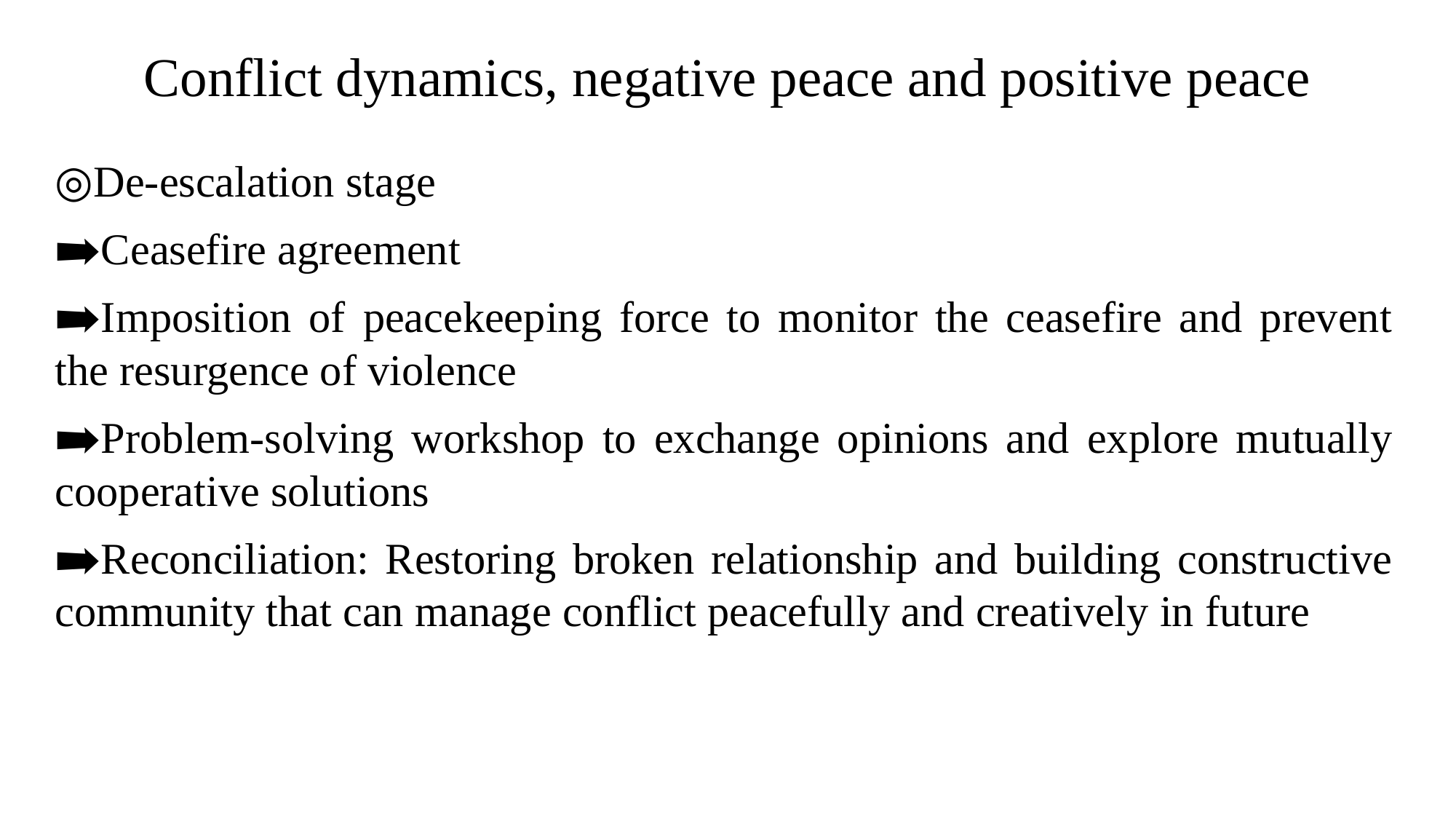

# Conflict dynamics, negative peace and positive peace
◎De-escalation stage
➡Ceasefire agreement
➡Imposition of peacekeeping force to monitor the ceasefire and prevent the resurgence of violence
➡Problem-solving workshop to exchange opinions and explore mutually cooperative solutions
➡Reconciliation: Restoring broken relationship and building constructive community that can manage conflict peacefully and creatively in future